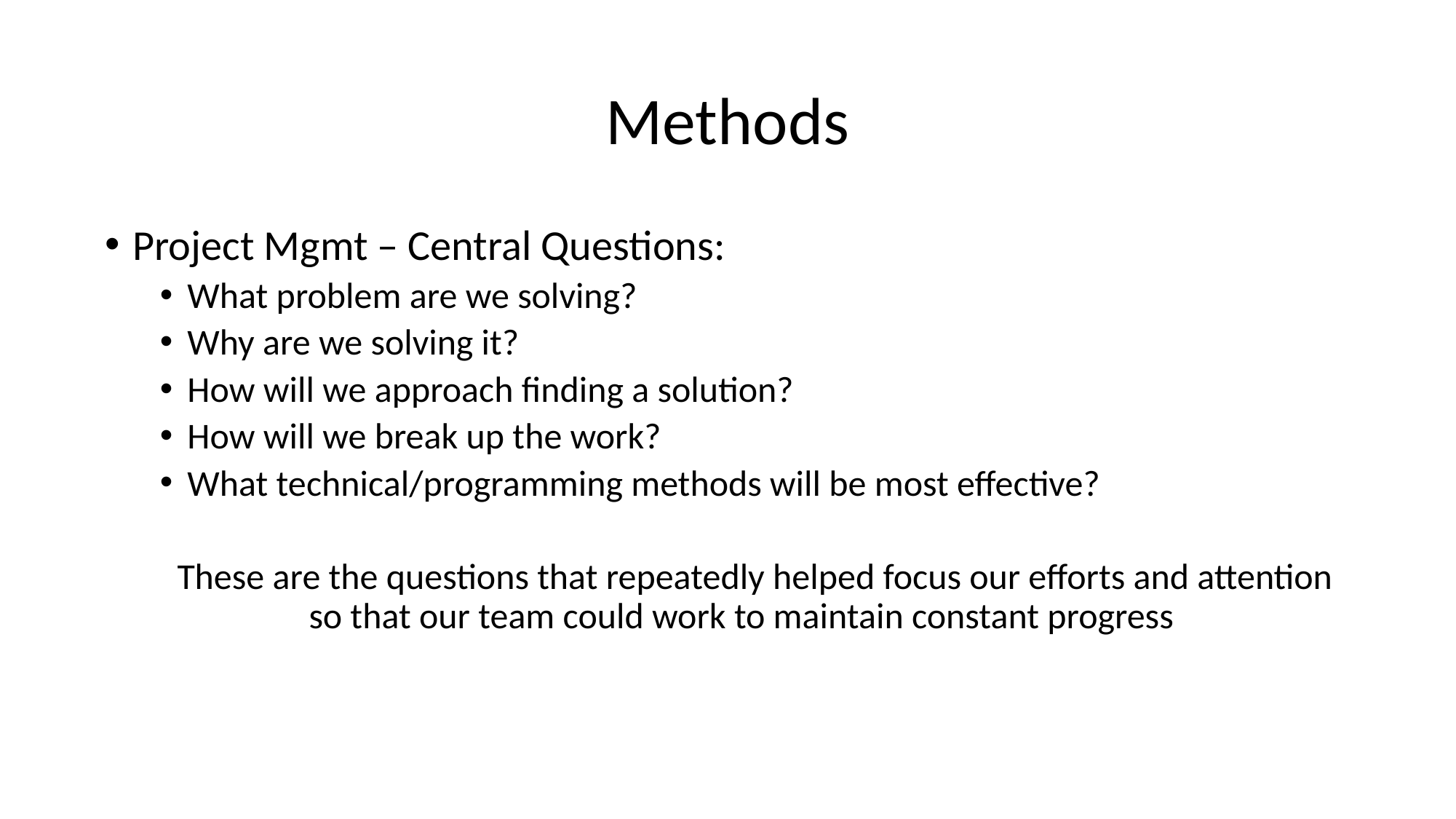

# Methods
Project Mgmt – Central Questions:
What problem are we solving?
Why are we solving it?
How will we approach finding a solution?
How will we break up the work?
What technical/programming methods will be most effective?

These are the questions that repeatedly helped focus our efforts and attention so that our team could work to maintain constant progress